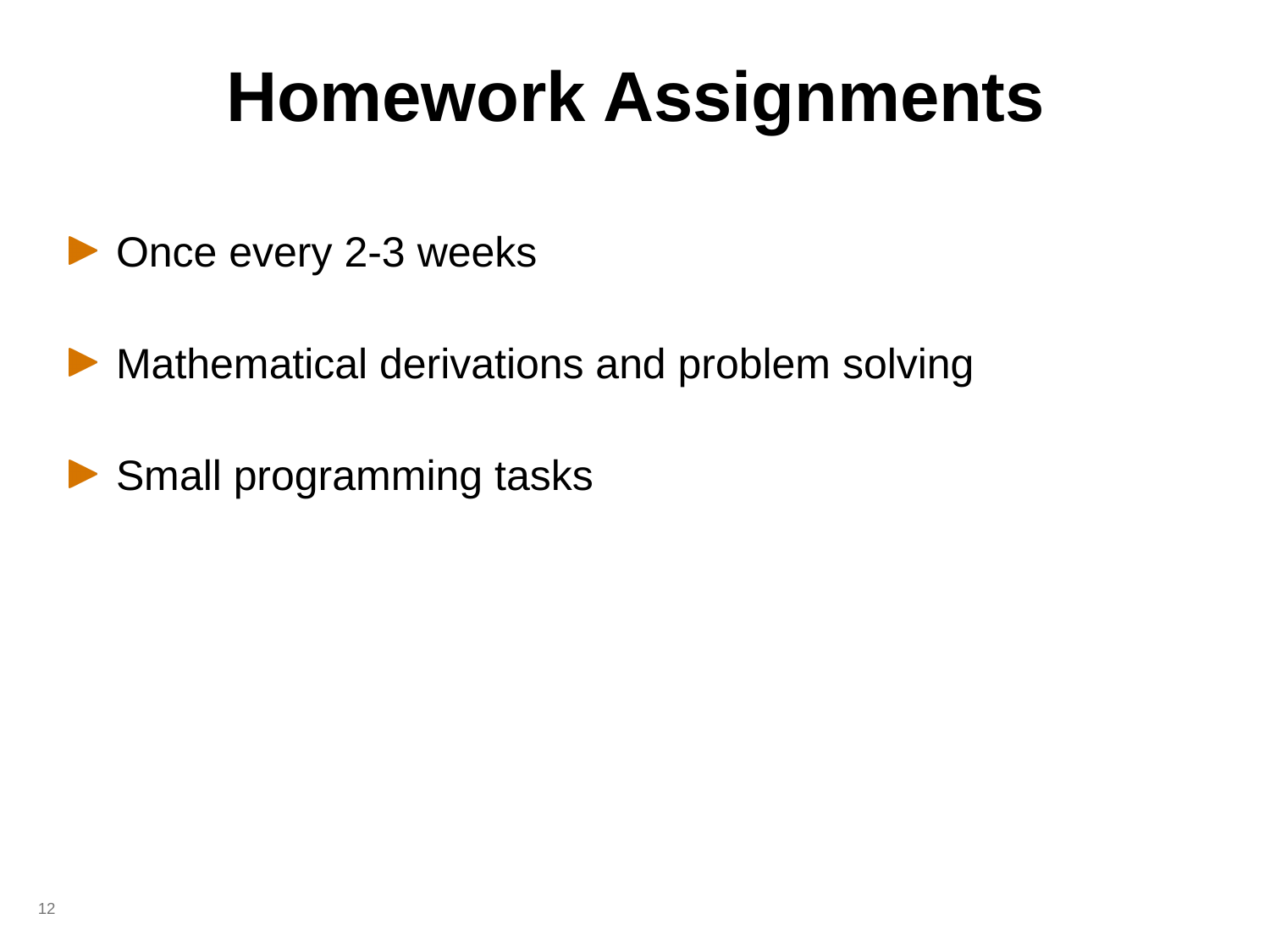

# Homework Assignments
Once every 2-3 weeks

Mathematical derivations and problem solving

Small programming tasks
12